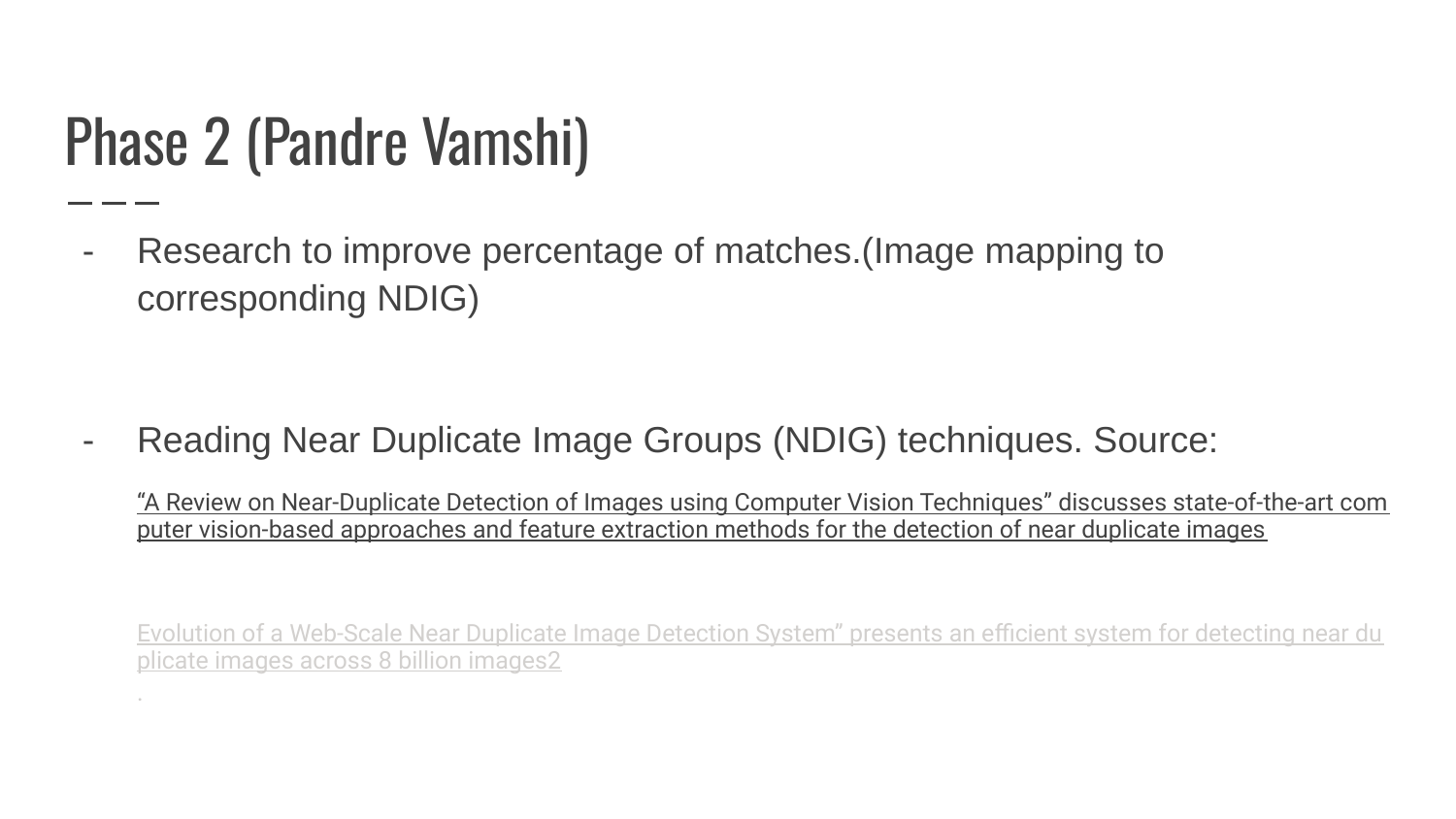

# Phase 2 (Pandre Vamshi)
Research to improve percentage of matches.(Image mapping to corresponding NDIG)

Reading Near Duplicate Image Groups (NDIG) techniques. Source:
“A Review on Near-Duplicate Detection of Images using Computer Vision Techniques” discusses state-of-the-art computer vision-based approaches and feature extraction methods for the detection of near duplicate images
Evolution of a Web-Scale Near Duplicate Image Detection System” presents an efficient system for detecting near duplicate images across 8 billion images2.